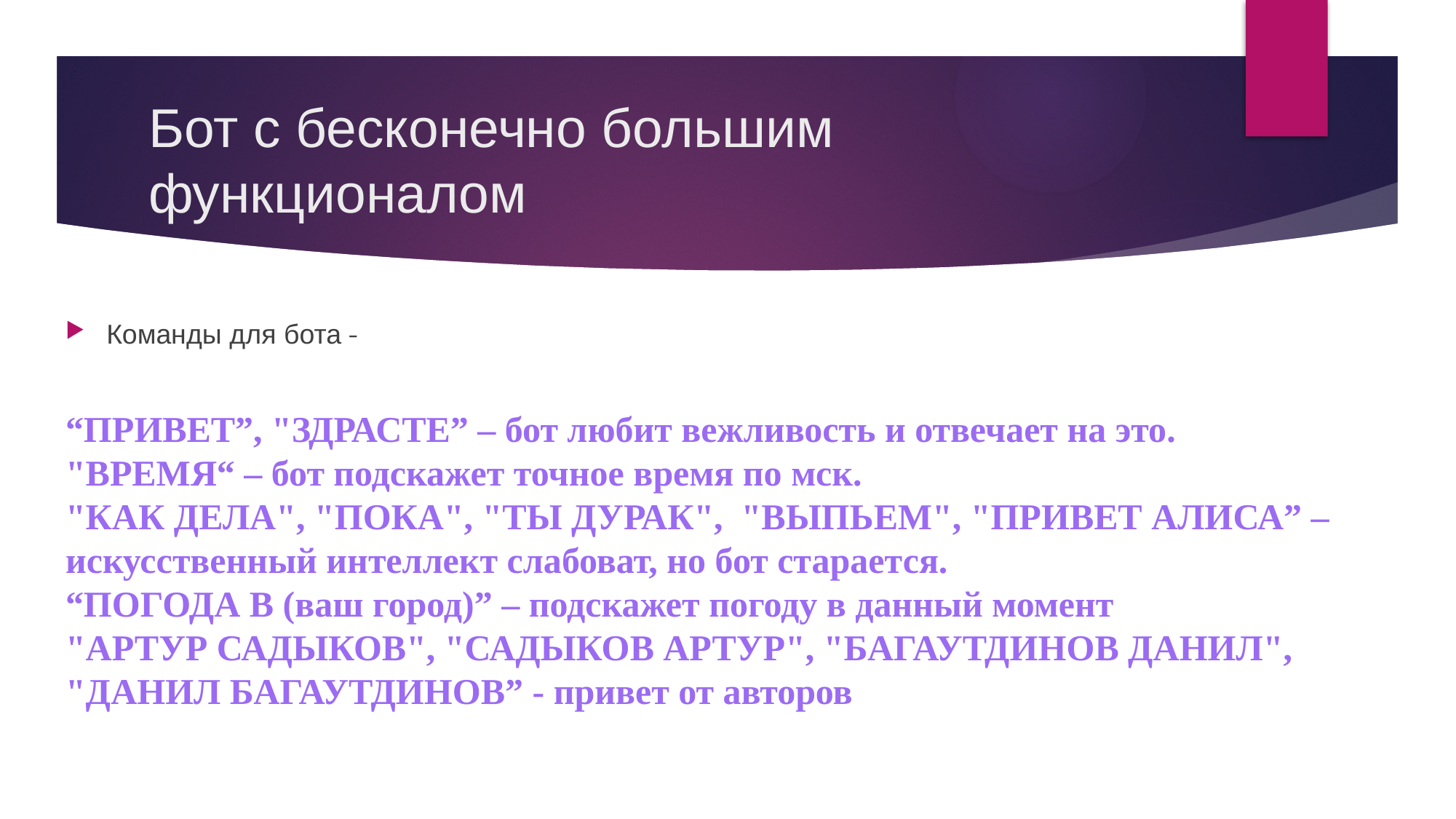

# Бот с бесконечно большим функционалом
Команды для бота -
“ПРИВЕТ”, "ЗДРАСТЕ” – бот любит вежливость и отвечает на это.
"ВРЕМЯ“ – бот подскажет точное время по мск.
"КАК ДЕЛА", "ПОКА", "ТЫ ДУРАК",  "ВЫПЬЕМ", "ПРИВЕТ АЛИСА” – искусственный интеллект слабоват, но бот старается.
“ПОГОДА В (ваш город)” – подскажет погоду в данный момент
"АРТУР САДЫКОВ", "САДЫКОВ АРТУР", "БАГАУТДИНОВ ДАНИЛ", "ДАНИЛ БАГАУТДИНОВ” - привет от авторов